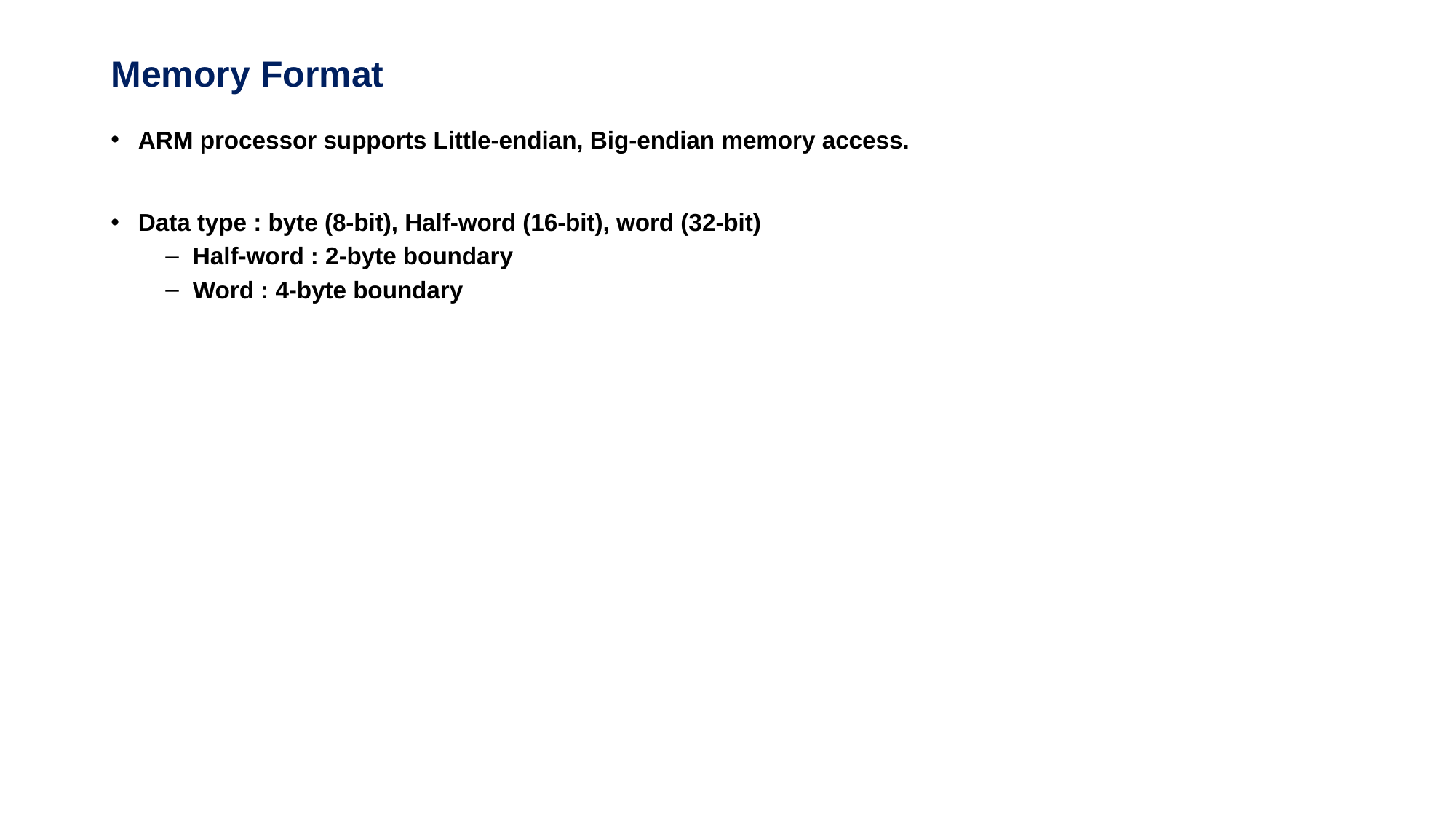

# Memory Format
ARM processor supports Little-endian, Big-endian memory access.

Data type : byte (8-bit), Half-word (16-bit), word (32-bit)
Half-word : 2-byte boundary
Word : 4-byte boundary